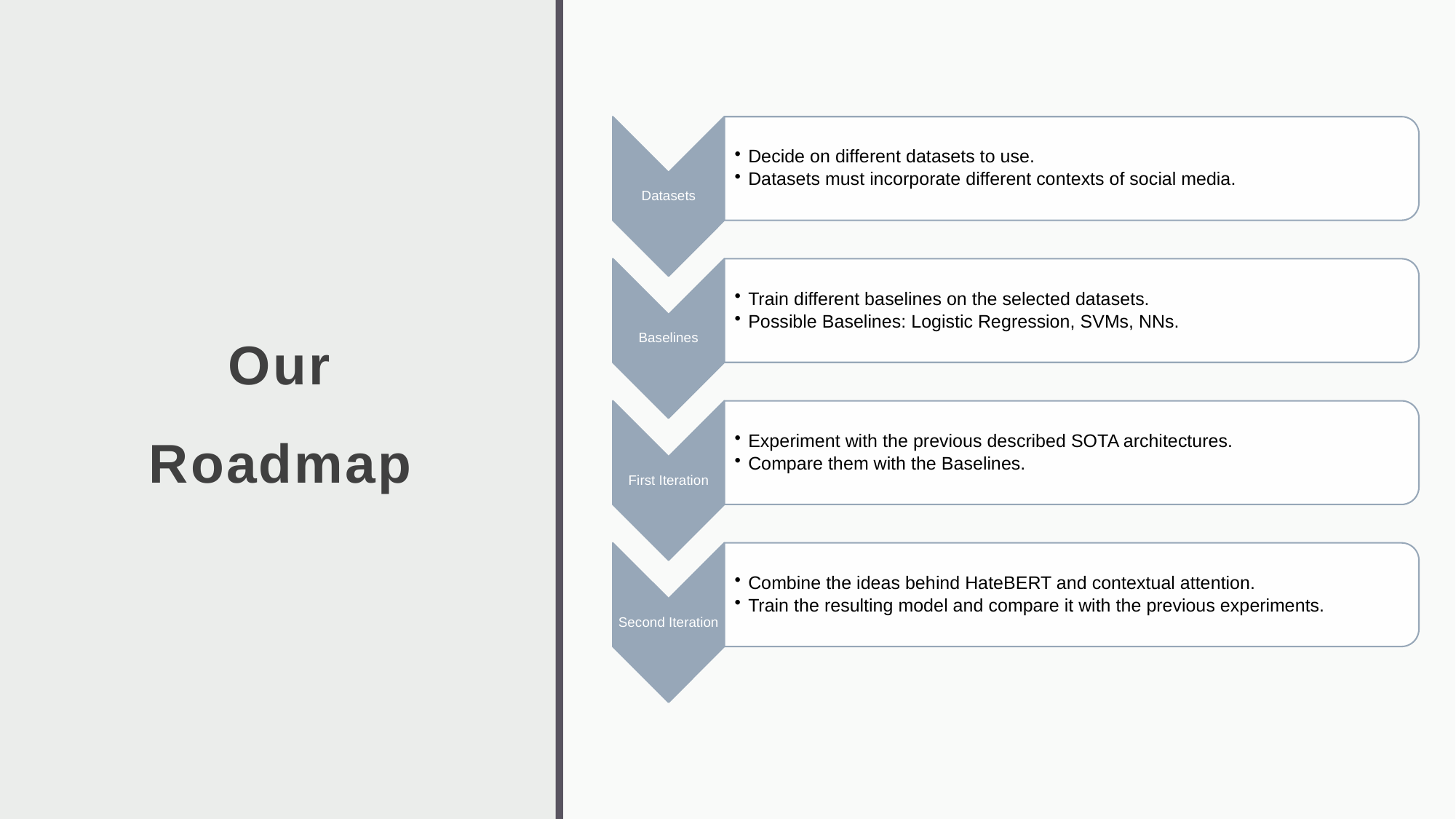

# Our Roadmap
Datasets
Decide on different datasets to use.
Datasets must incorporate different contexts of social media.
Baselines
Train different baselines on the selected datasets.
Possible Baselines: Logistic Regression, SVMs, NNs.
First Iteration
Experiment with the previous described SOTA architectures.
Compare them with the Baselines.
Second Iteration
Combine the ideas behind HateBERT and contextual attention.
Train the resulting model and compare it with the previous experiments.